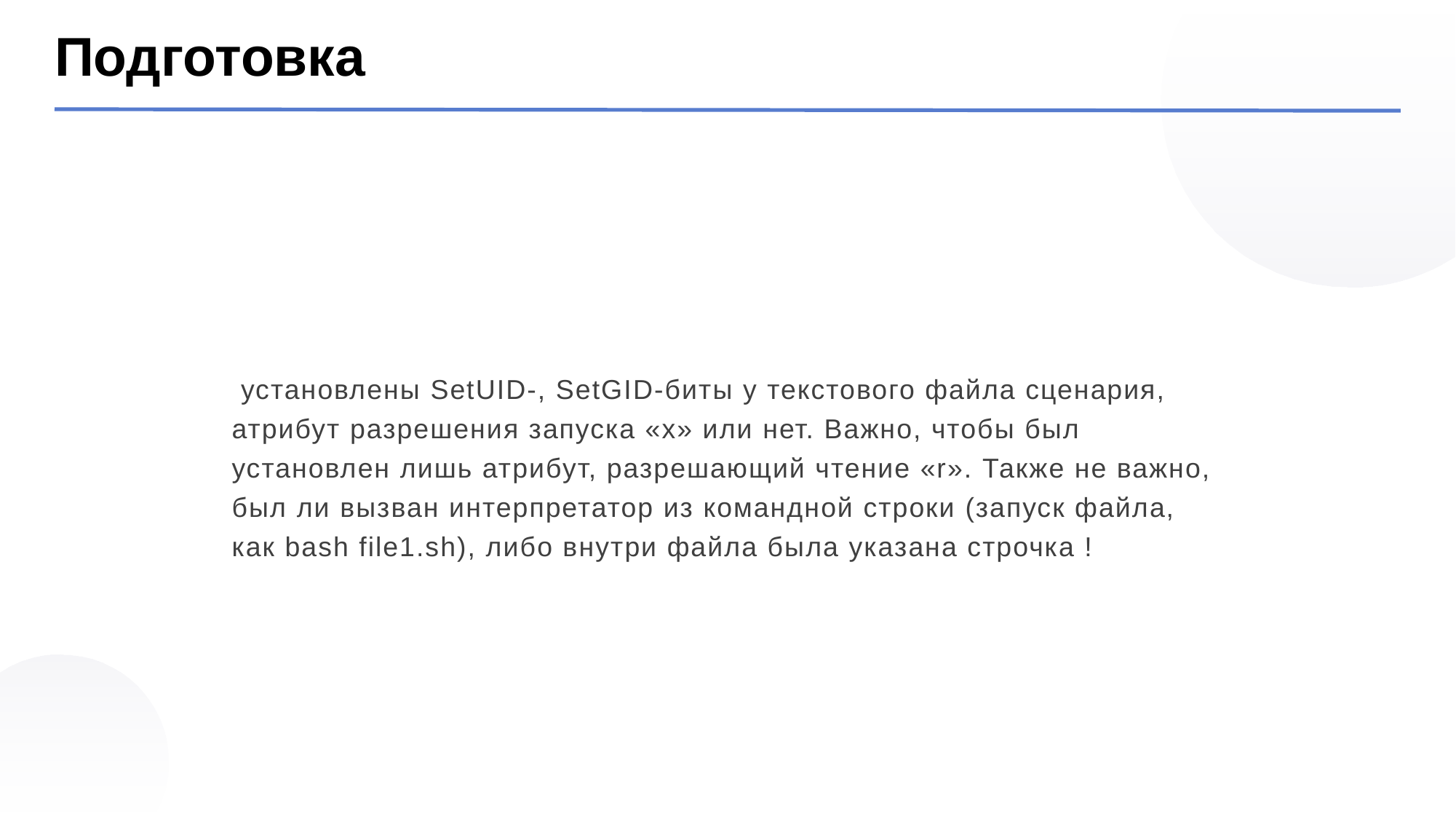

Подготовка
 установлены SetUID-, SetGID-биты у текстового файла сценария, атрибут разрешения запуска «x» или нет. Важно, чтобы был установлен лишь атрибут, разрешающий чтение «r». Также не важно, был ли вызван интерпретатор из командной строки (запуск файла, как bash file1.sh), либо внутри файла была указана строчка !